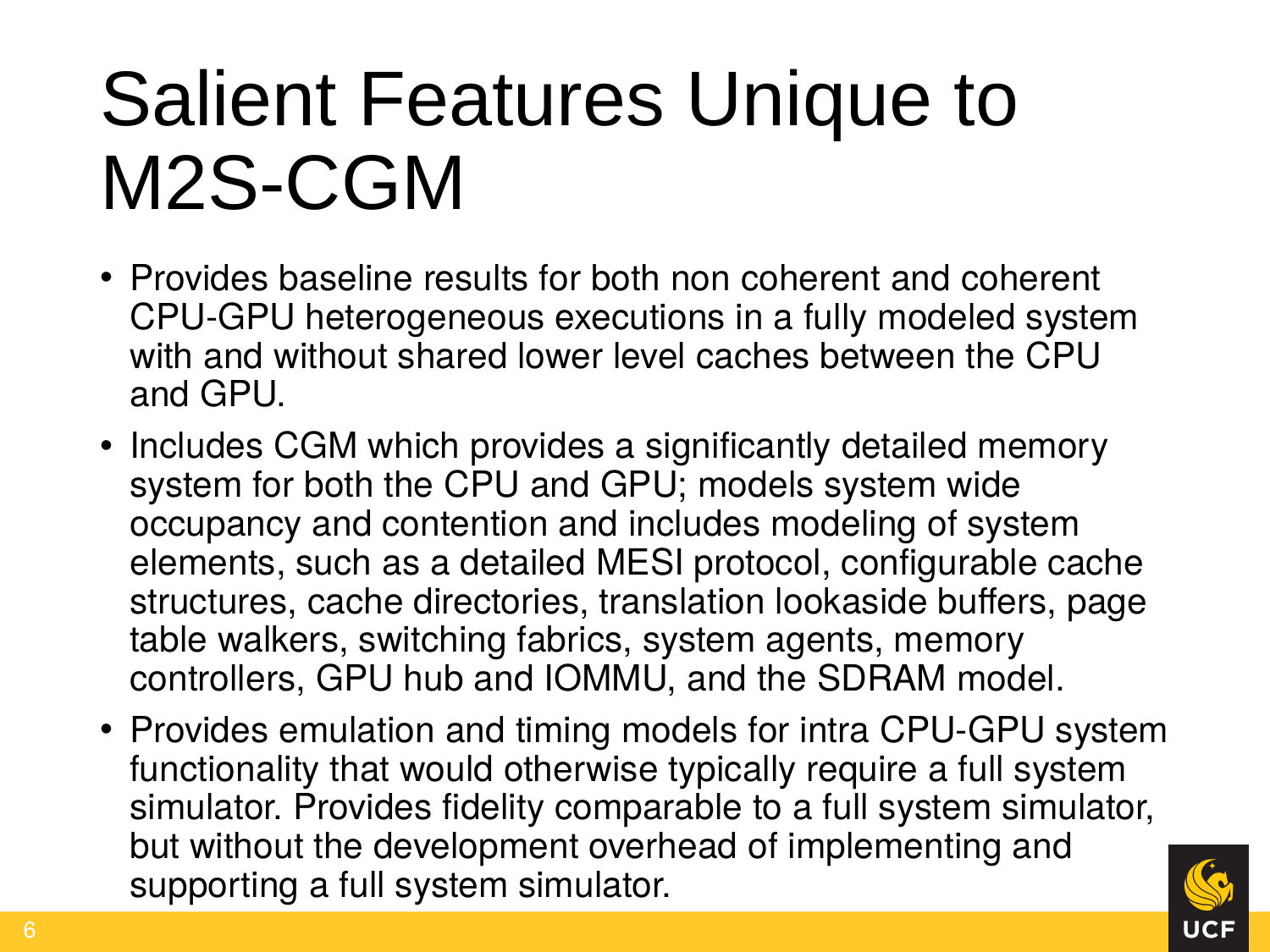

# Salient Features Unique to M2S-CGM
Provides baseline results for both non coherent and coherent CPU-GPU heterogeneous executions in a fully modeled system with and without shared lower level caches between the CPU and GPU.
Includes CGM which provides a significantly detailed memory system for both the CPU and GPU; models system wide occupancy and contention and includes modeling of system elements, such as a detailed MESI protocol, configurable cache structures, cache directories, translation lookaside buffers, page table walkers, switching fabrics, system agents, memory controllers, GPU hub and IOMMU, and the SDRAM model.
Provides emulation and timing models for intra CPU-GPU system functionality that would otherwise typically require a full system simulator. Provides fidelity comparable to a full system simulator, but without the development overhead of implementing and supporting a full system simulator.
6